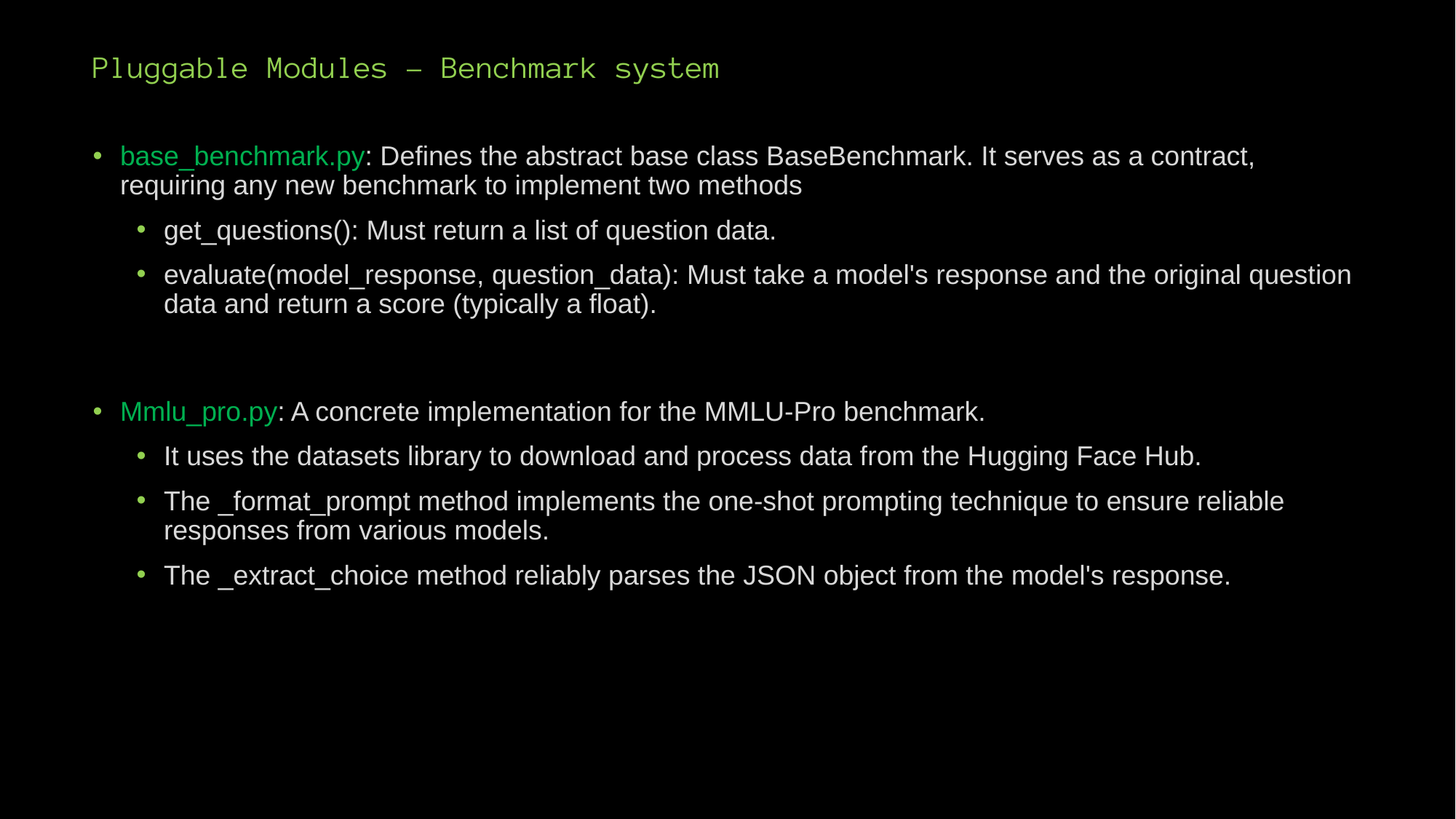

# Pluggable Modules – Benchmark system
base_benchmark.py: Defines the abstract base class BaseBenchmark. It serves as a contract, requiring any new benchmark to implement two methods
get_questions(): Must return a list of question data.
evaluate(model_response, question_data): Must take a model's response and the original question data and return a score (typically a float).

Mmlu_pro.py: A concrete implementation for the MMLU-Pro benchmark.
It uses the datasets library to download and process data from the Hugging Face Hub.
The _format_prompt method implements the one-shot prompting technique to ensure reliable responses from various models.
The _extract_choice method reliably parses the JSON object from the model's response.